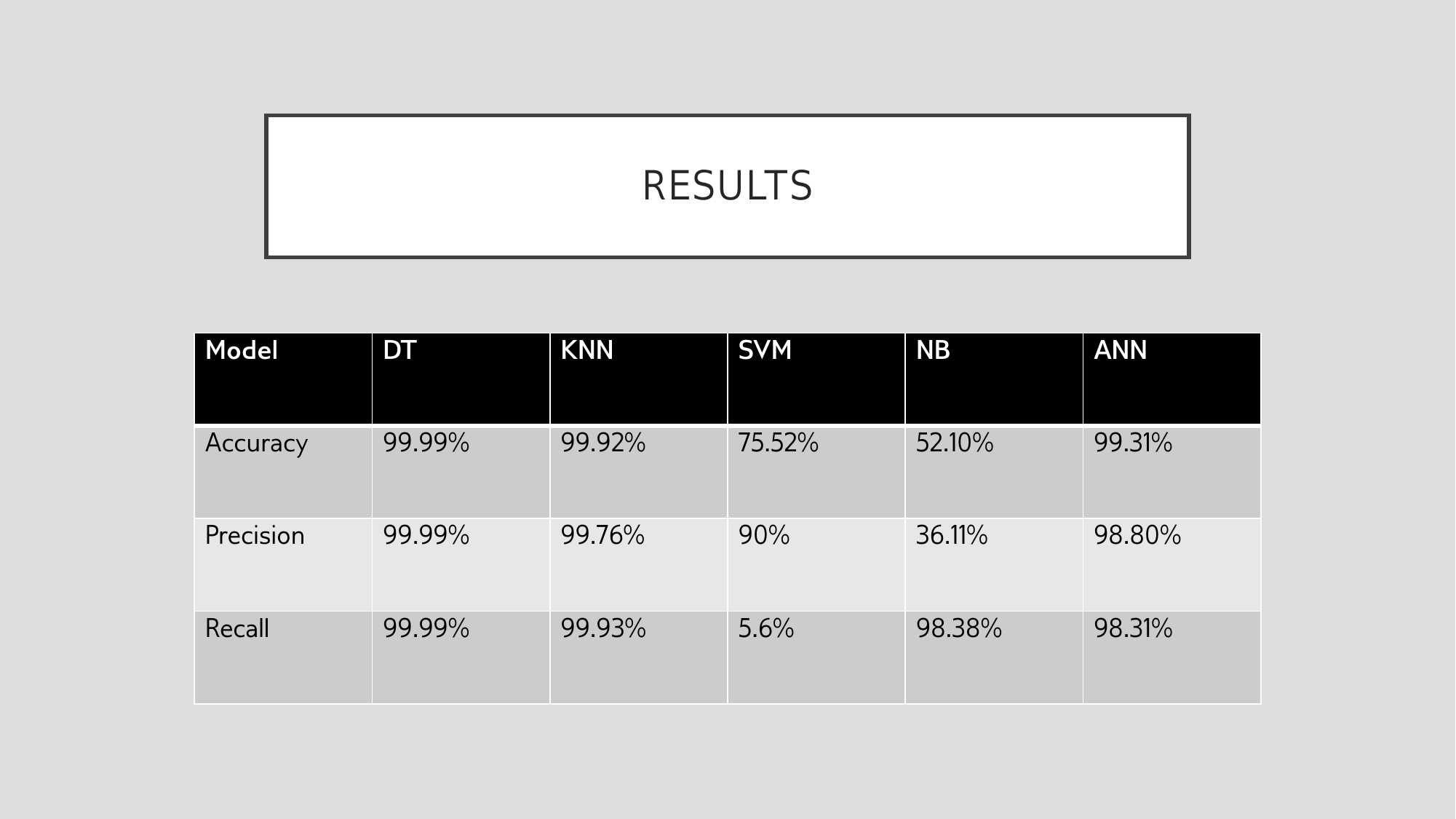

# Results
| Model | DT | KNN | SVM | NB | ANN |
| --- | --- | --- | --- | --- | --- |
| Accuracy | 99.99% | 99.92% | 75.52% | 52.10% | 99.31% |
| Precision | 99.99% | 99.76% | 90% | 36.11% | 98.80% |
| Recall | 99.99% | 99.93% | 5.6% | 98.38% | 98.31% |